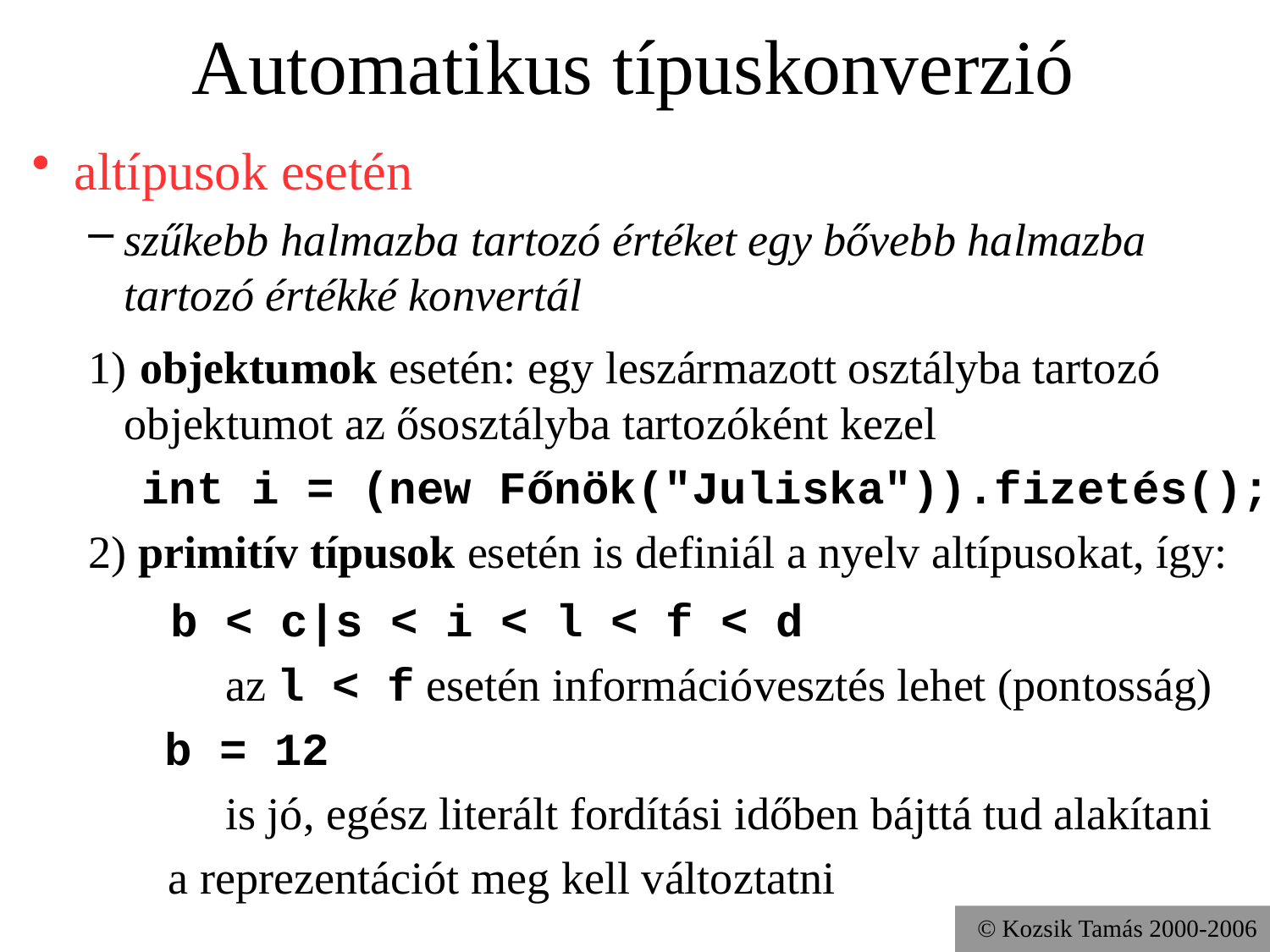

# Automatikus típuskonverzió
altípusok esetén
szűkebb halmazba tartozó értéket egy bővebb halmazba tartozó értékké konvertál
1) objektumok esetén: egy leszármazott osztályba tartozó objektumot az ősosztályba tartozóként kezel
int i = (new Főnök("Juliska")).fizetés();
2) primitív típusok esetén is definiál a nyelv altípusokat, így:
      b < c|s < i < l < f < d
            az l < f esetén információvesztés lehet (pontosság)
      b = 12
            is jó, egész literált fordítási időben bájttá tud alakítani
       a reprezentációt meg kell változtatni
© Kozsik Tamás 2000-2006